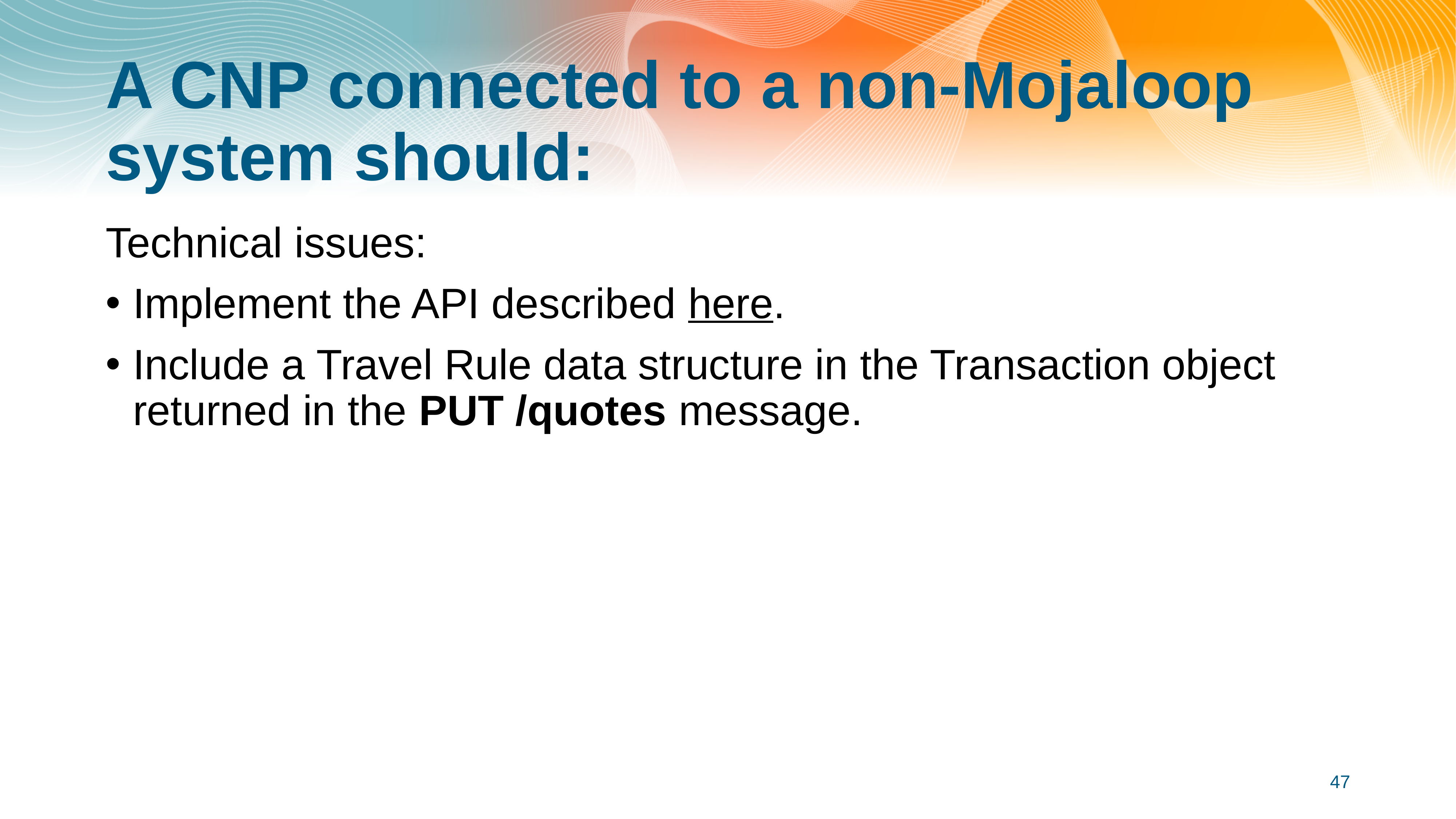

# A CNP connected to a non-Mojaloop system should:
Technical issues:
Implement the API described here.
Include a Travel Rule data structure in the Transaction object returned in the PUT /quotes message.
47